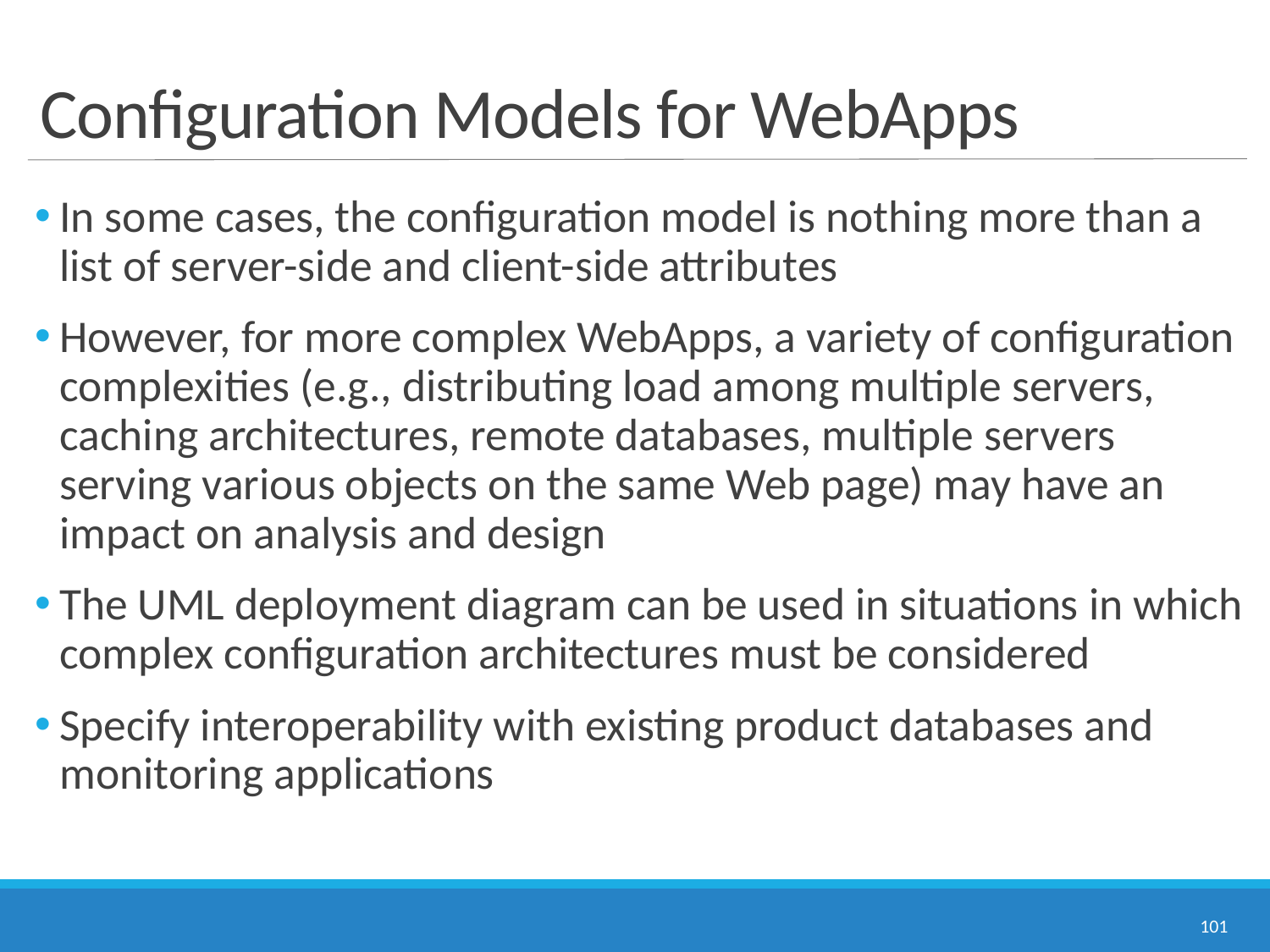

# Configuration Models for WebApps
In some cases, the configuration model is nothing more than a list of server-side and client-side attributes
However, for more complex WebApps, a variety of configuration complexities (e.g., distributing load among multiple servers, caching architectures, remote databases, multiple servers serving various objects on the same Web page) may have an impact on analysis and design
The UML deployment diagram can be used in situations in which complex configuration architectures must be considered
Specify interoperability with existing product databases and monitoring applications